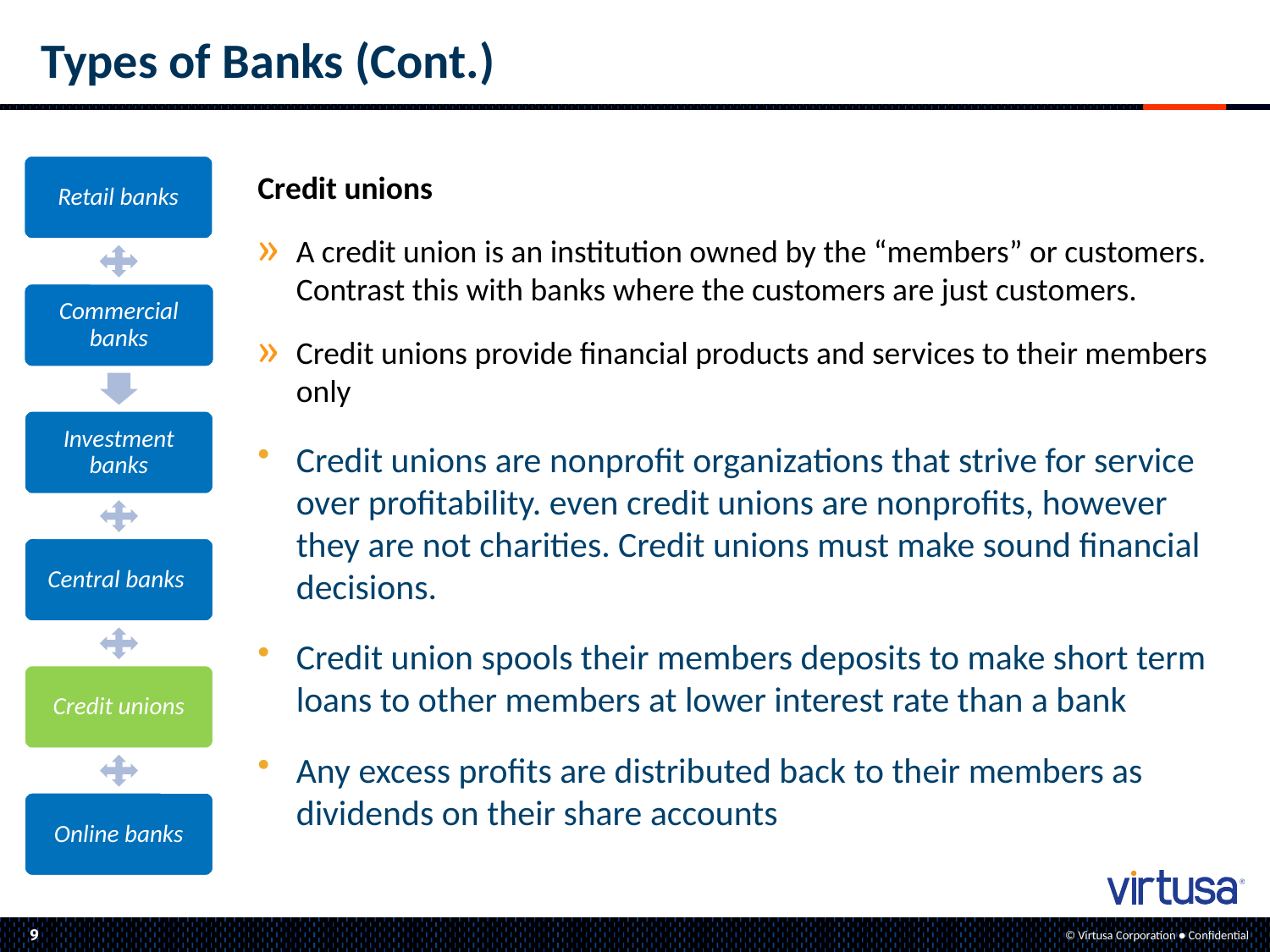

# Types of Banks (Cont.)
Retail banks

Commercial banks

Investment banks

Central banks

Credit unions

Online banks
Credit unions
A credit union is an institution owned by the “members” or customers. Contrast this with banks where the customers are just customers.
Credit unions provide financial products and services to their members only
Credit unions are nonprofit organizations that strive for service over profitability. even credit unions are nonprofits, however they are not charities. Credit unions must make sound financial decisions.
Credit union spools their members deposits to make short term loans to other members at lower interest rate than a bank
Any excess profits are distributed back to their members as dividends on their share accounts